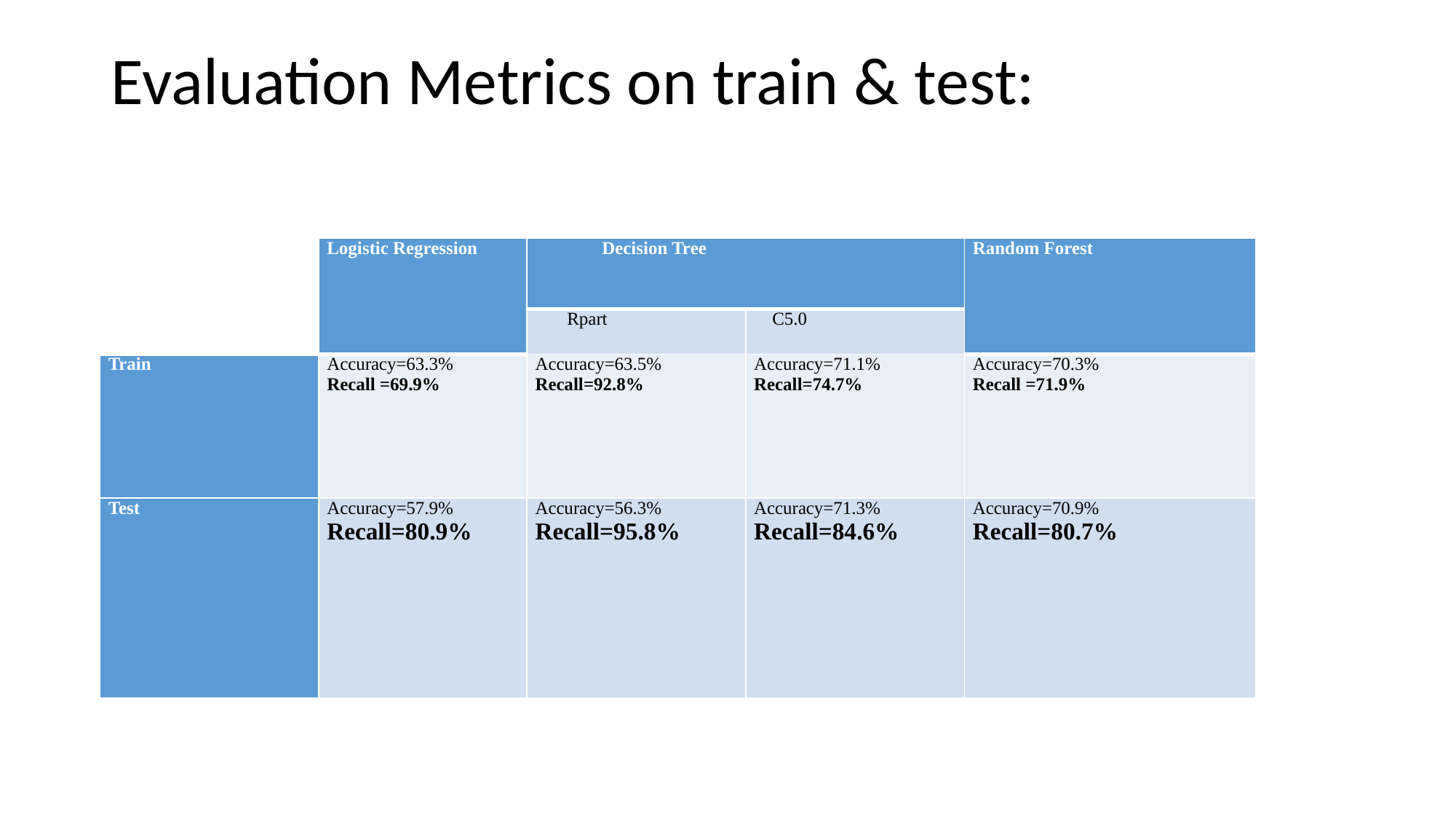

# Evaluation Metrics on train & test:
|  | Logistic Regression | Decision Tree |  | Random Forest |
| --- | --- | --- | --- | --- |
|  |  | Rpart | C5.0 |  |
| Train | Accuracy=63.3% Recall =69.9% | Accuracy=63.5% Recall=92.8% | Accuracy=71.1% Recall=74.7% | Accuracy=70.3% Recall =71.9% |
| Test | Accuracy=57.9% Recall=80.9% | Accuracy=56.3% Recall=95.8% | Accuracy=71.3% Recall=84.6% | Accuracy=70.9% Recall=80.7% |